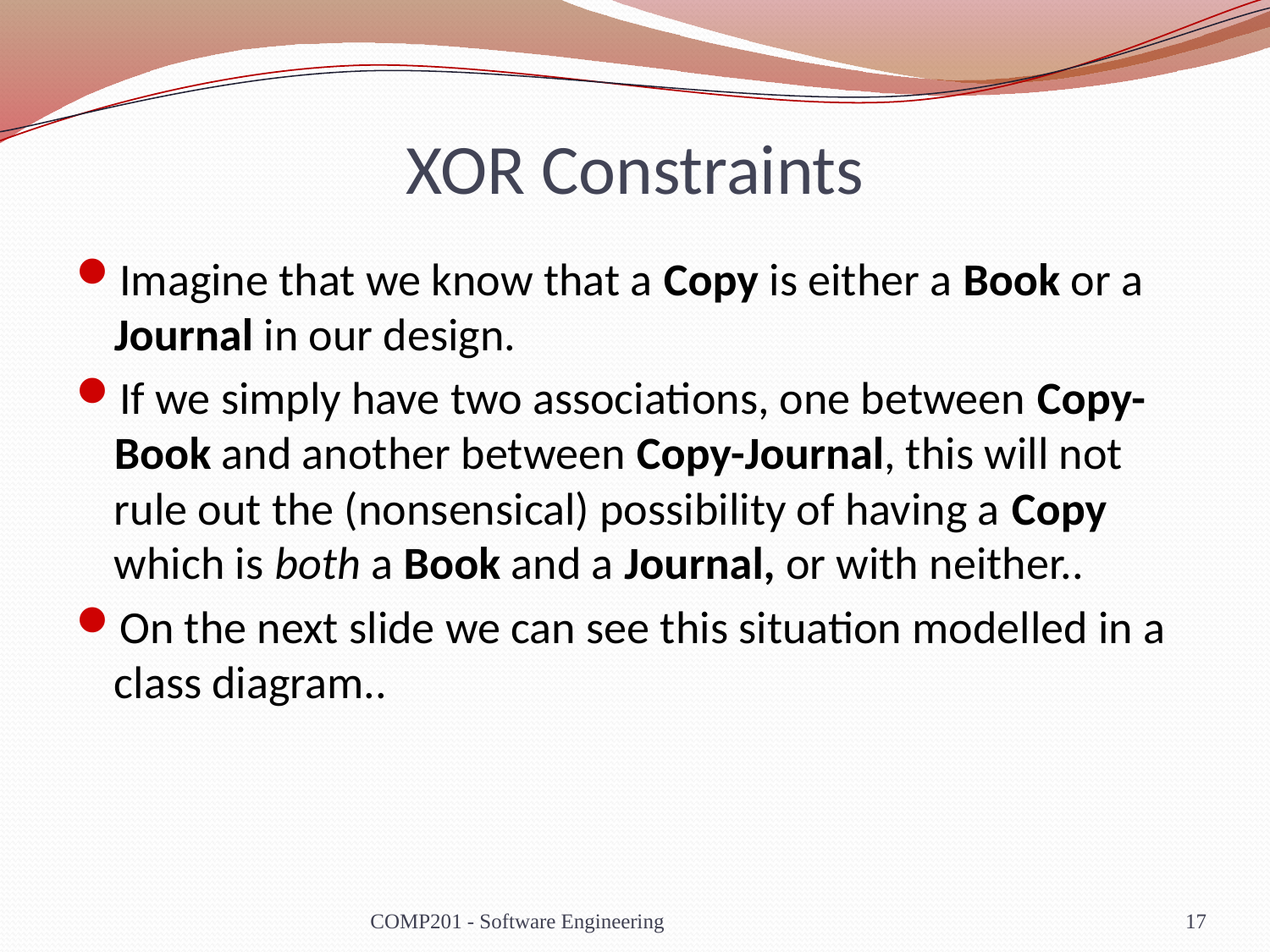

# XOR Constraints
Imagine that we know that a Copy is either a Book or a Journal in our design.
If we simply have two associations, one between Copy-Book and another between Copy-Journal, this will not rule out the (nonsensical) possibility of having a Copy which is both a Book and a Journal, or with neither..
On the next slide we can see this situation modelled in a class diagram..

COMP201 - Software Engineering
17